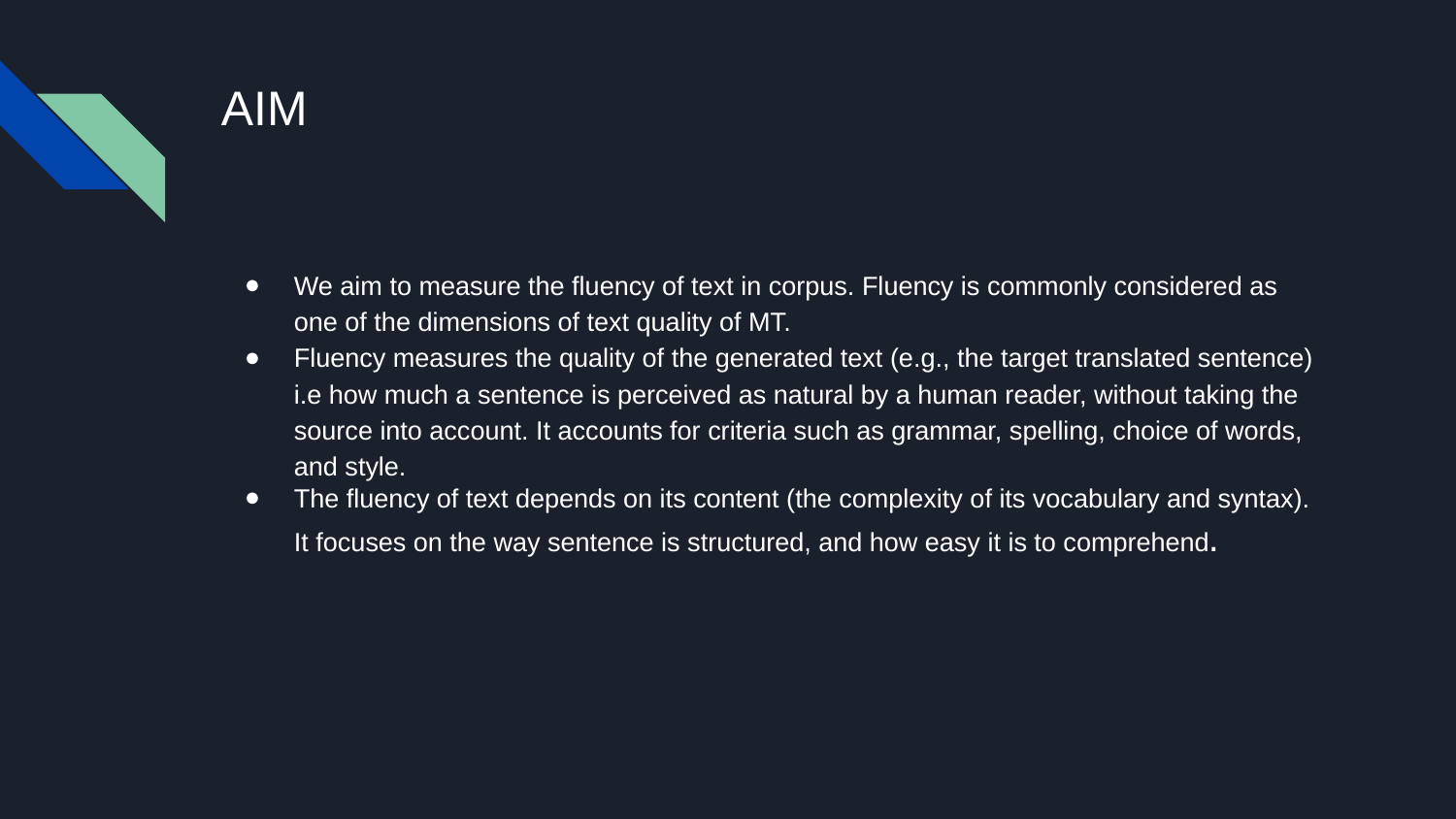

# AIM
We aim to measure the fluency of text in corpus. Fluency is commonly considered as one of the dimensions of text quality of MT.
Fluency measures the quality of the generated text (e.g., the target translated sentence) i.e how much a sentence is perceived as natural by a human reader, without taking the source into account. It accounts for criteria such as grammar, spelling, choice of words, and style.
The fluency of text depends on its content (the complexity of its vocabulary and syntax). It focuses on the way sentence is structured, and how easy it is to comprehend.